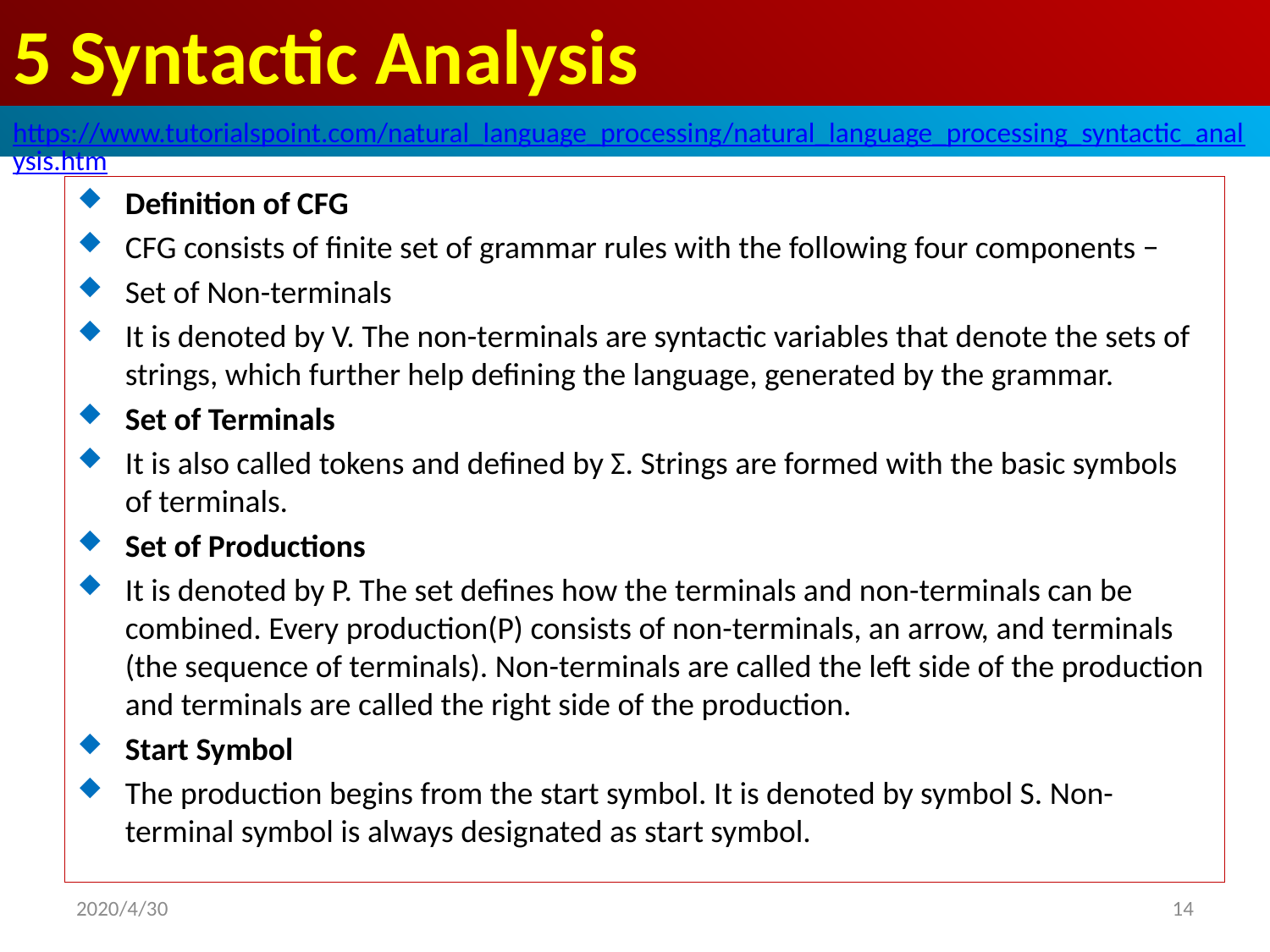

# 5 Syntactic Analysis
https://www.tutorialspoint.com/natural_language_processing/natural_language_processing_syntactic_analysis.htm
Definition of CFG
CFG consists of finite set of grammar rules with the following four components −
Set of Non-terminals
It is denoted by V. The non-terminals are syntactic variables that denote the sets of strings, which further help defining the language, generated by the grammar.
Set of Terminals
It is also called tokens and defined by Σ. Strings are formed with the basic symbols of terminals.
Set of Productions
It is denoted by P. The set defines how the terminals and non-terminals can be combined. Every production(P) consists of non-terminals, an arrow, and terminals (the sequence of terminals). Non-terminals are called the left side of the production and terminals are called the right side of the production.
Start Symbol
The production begins from the start symbol. It is denoted by symbol S. Non-terminal symbol is always designated as start symbol.

2020/4/30
14